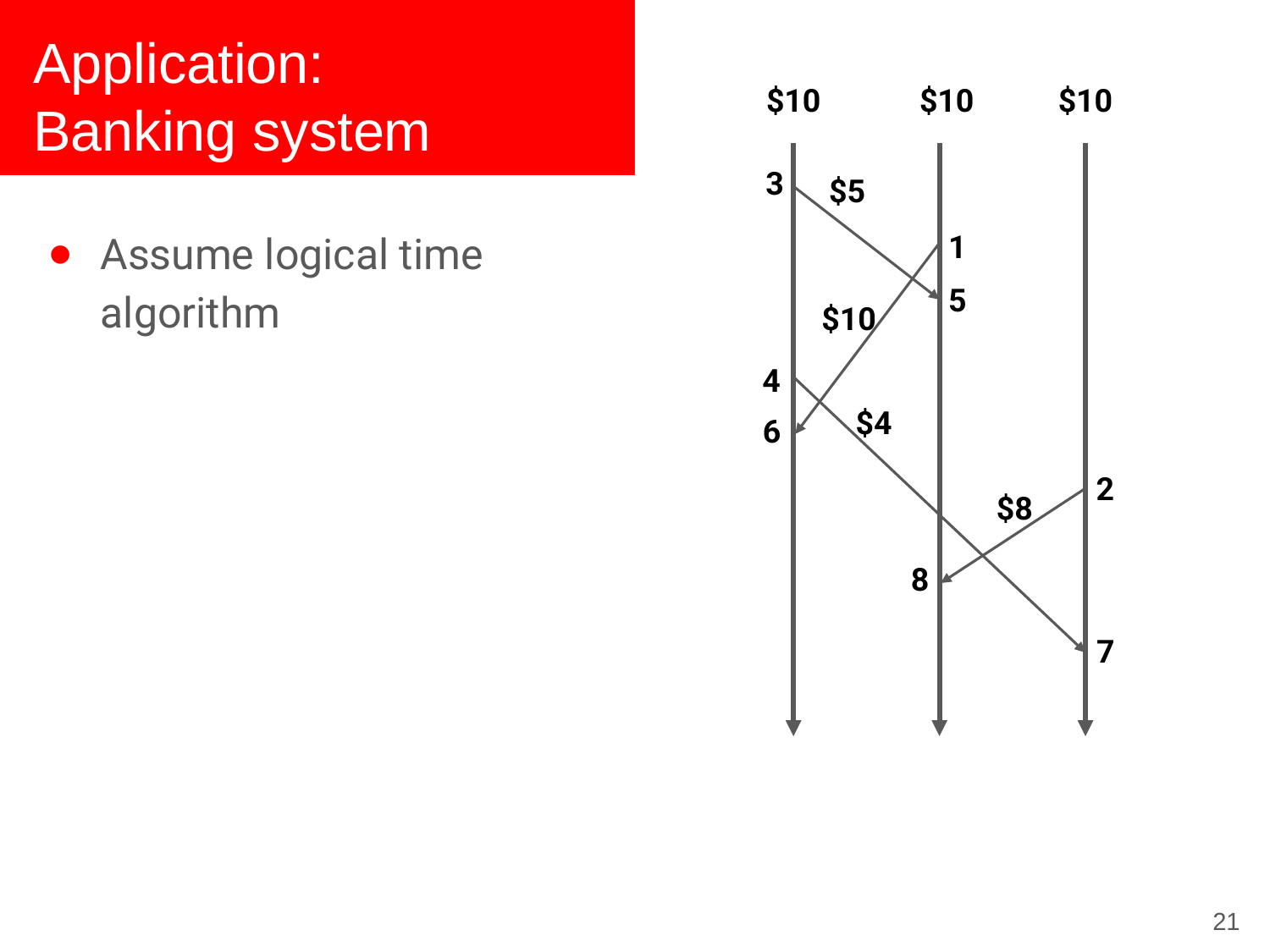

# Application:
Banking system
$10
$10
$10
3
$5
Assume logical time algorithm
1
5
$10
4
$4
6
2
$8
8
7
21